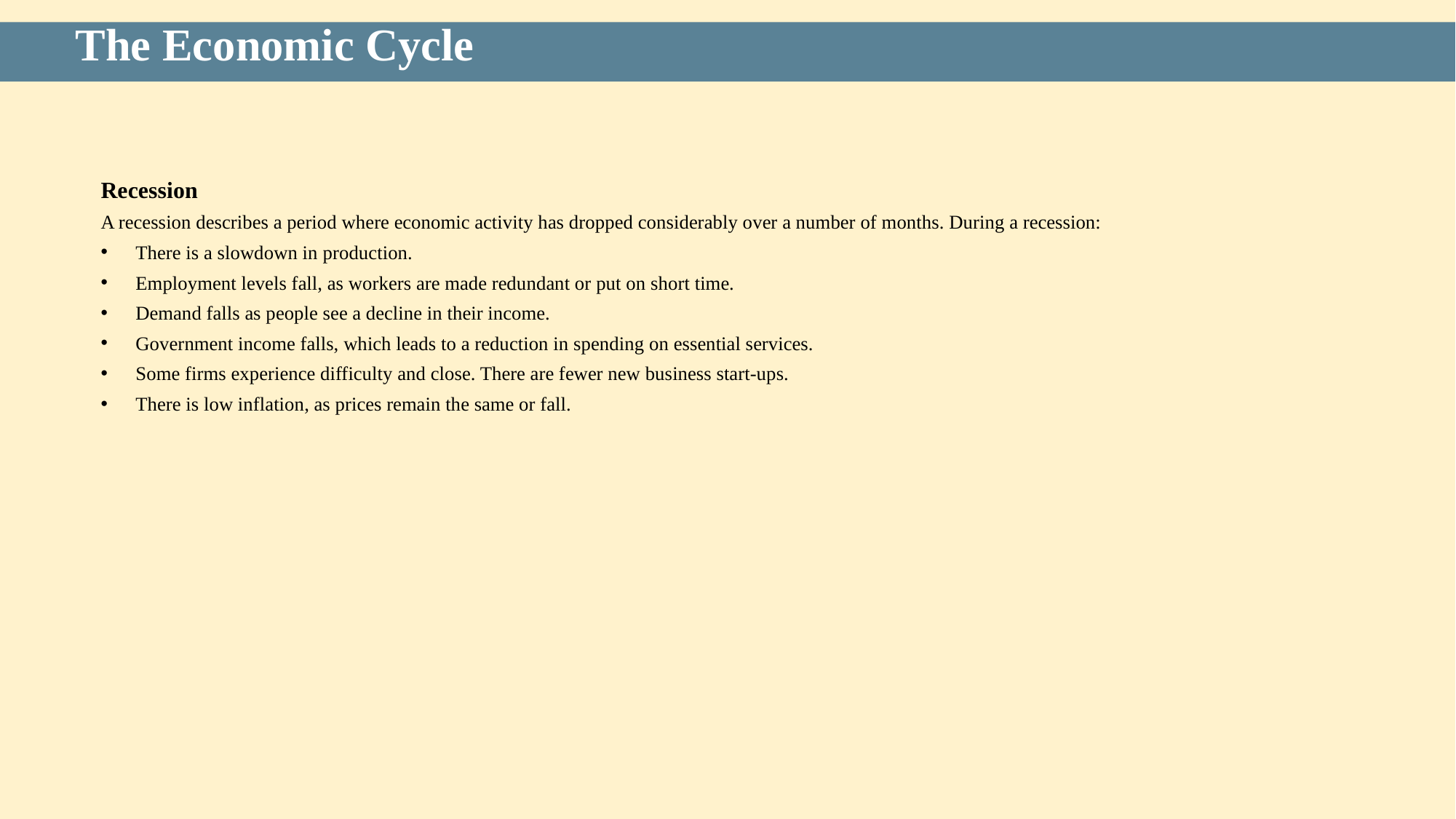

The Economic Cycle

Recession
A recession describes a period where economic activity has dropped considerably over a number of months. During a recession:
There is a slowdown in production.
Employment levels fall, as workers are made redundant or put on short time.
Demand falls as people see a decline in their income.
Government income falls, which leads to a reduction in spending on essential services.
Some firms experience difficulty and close. There are fewer new business start-ups.
There is low inflation, as prices remain the same or fall.